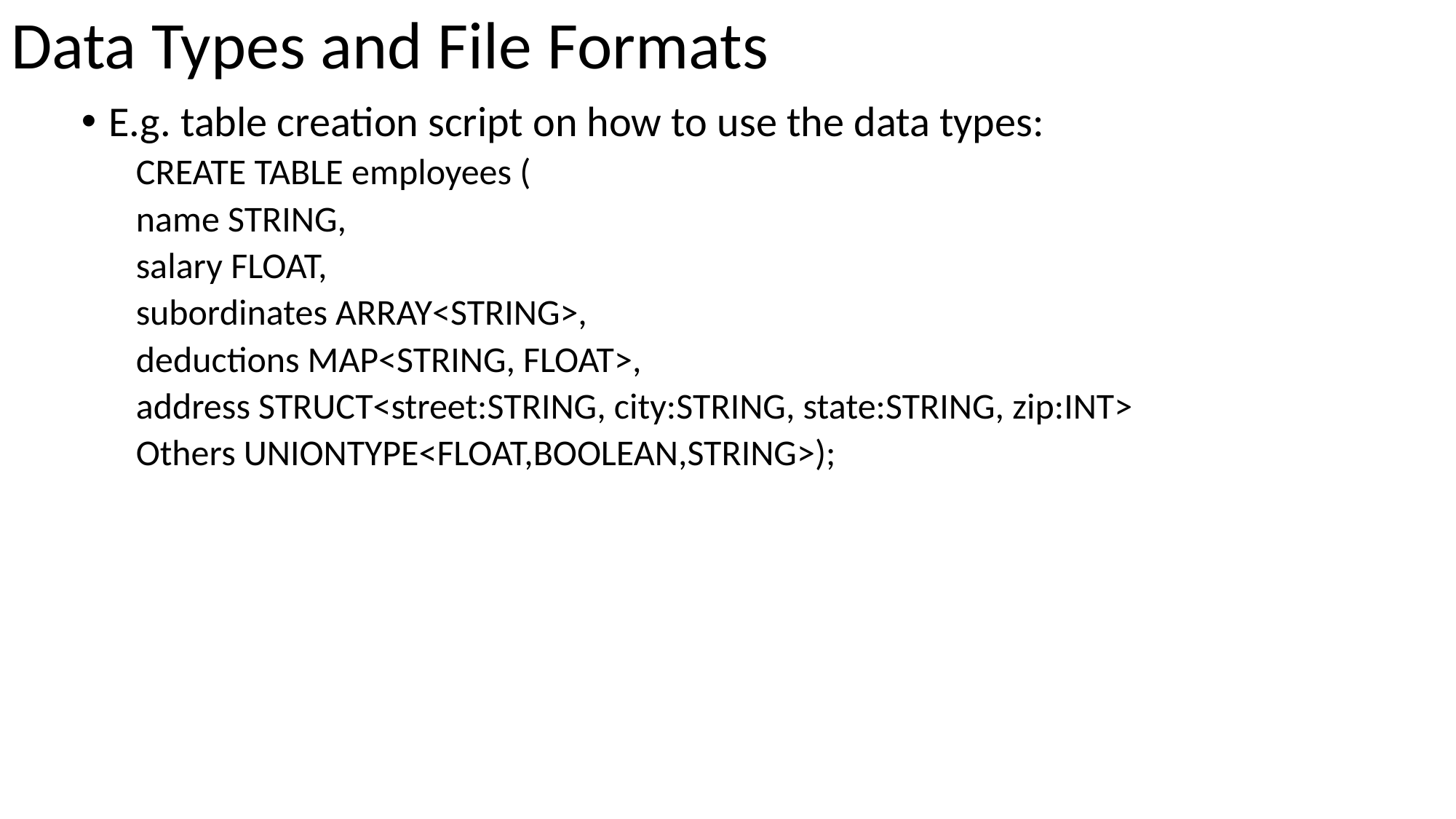

# Data Types and File Formats
E.g. table creation script on how to use the data types:
CREATE TABLE employees (
name STRING,
salary FLOAT,
subordinates ARRAY<STRING>,
deductions MAP<STRING, FLOAT>,
address STRUCT<street:STRING, city:STRING, state:STRING, zip:INT>
Others UNIONTYPE<FLOAT,BOOLEAN,STRING>);